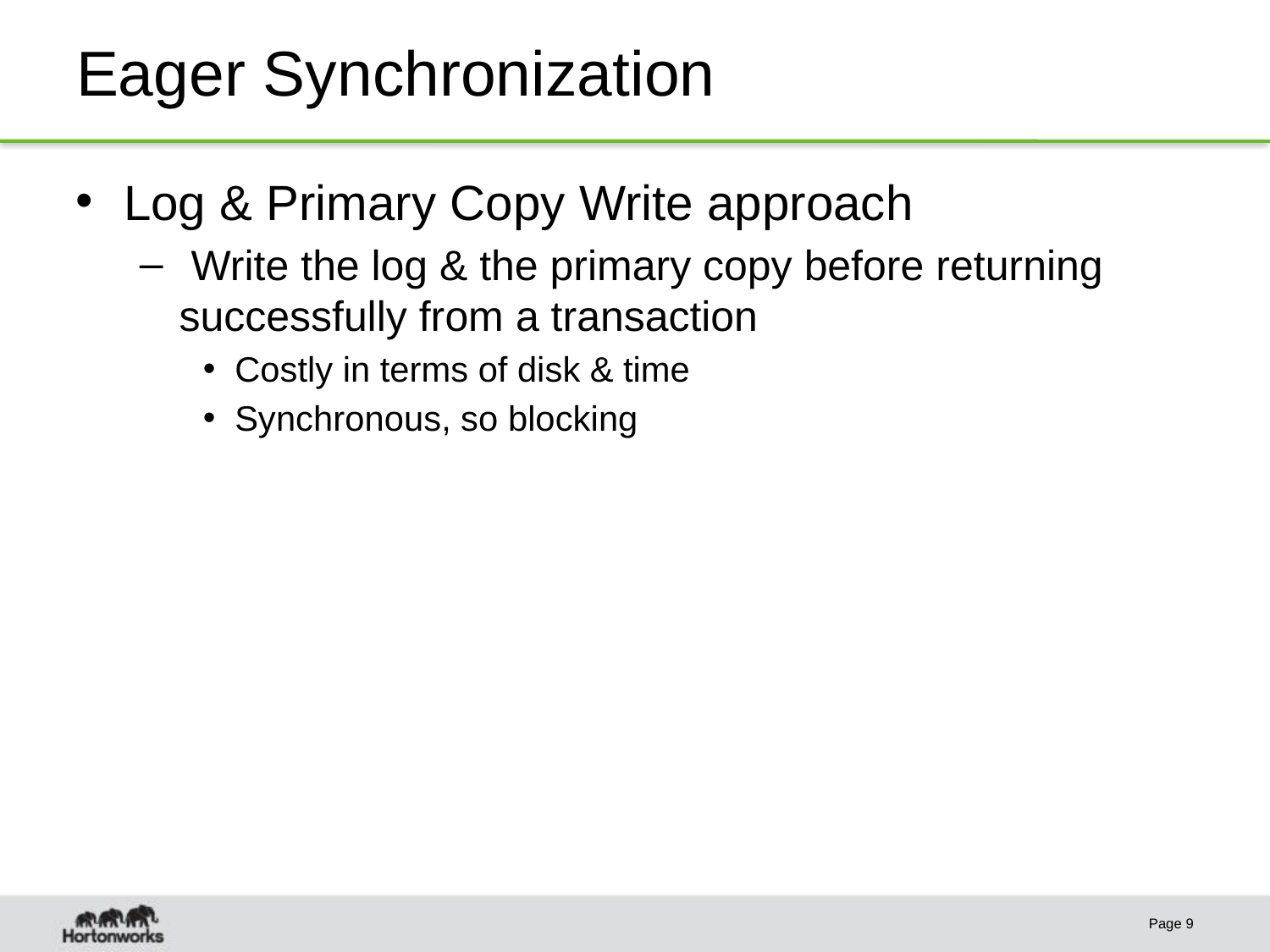

# Eager Synchronization
Log & Primary Copy Write approach
 Write the log & the primary copy before returning successfully from a transaction
Costly in terms of disk & time
Synchronous, so blocking

Page 9